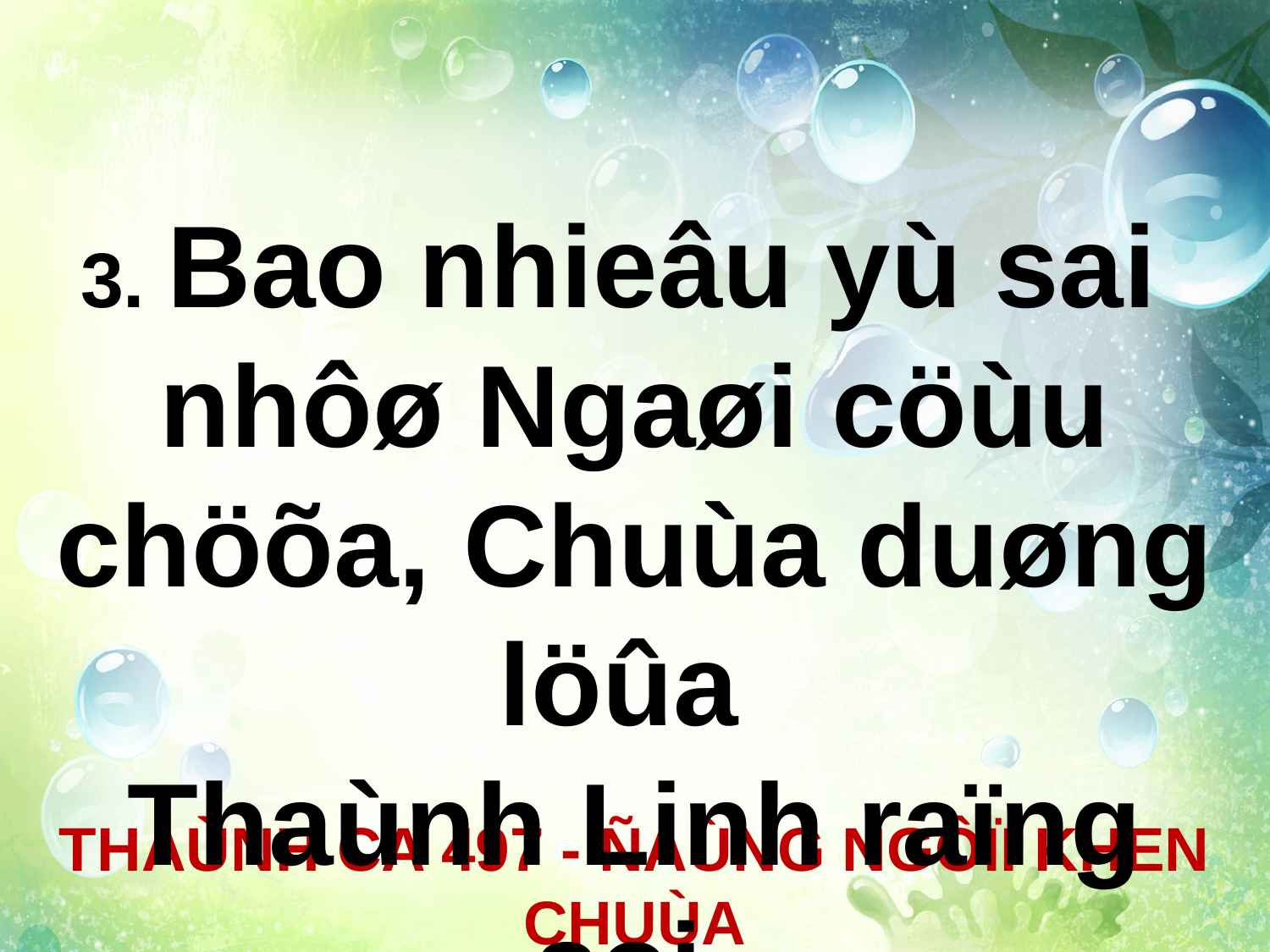

3. Bao nhieâu yù sai
nhôø Ngaøi cöùu chöõa, Chuùa duøng löûa
Thaùnh Linh raïng soi.
THAÙNH CA 497 - ÑAÙNG NGÔÏI KHEN CHUÙA